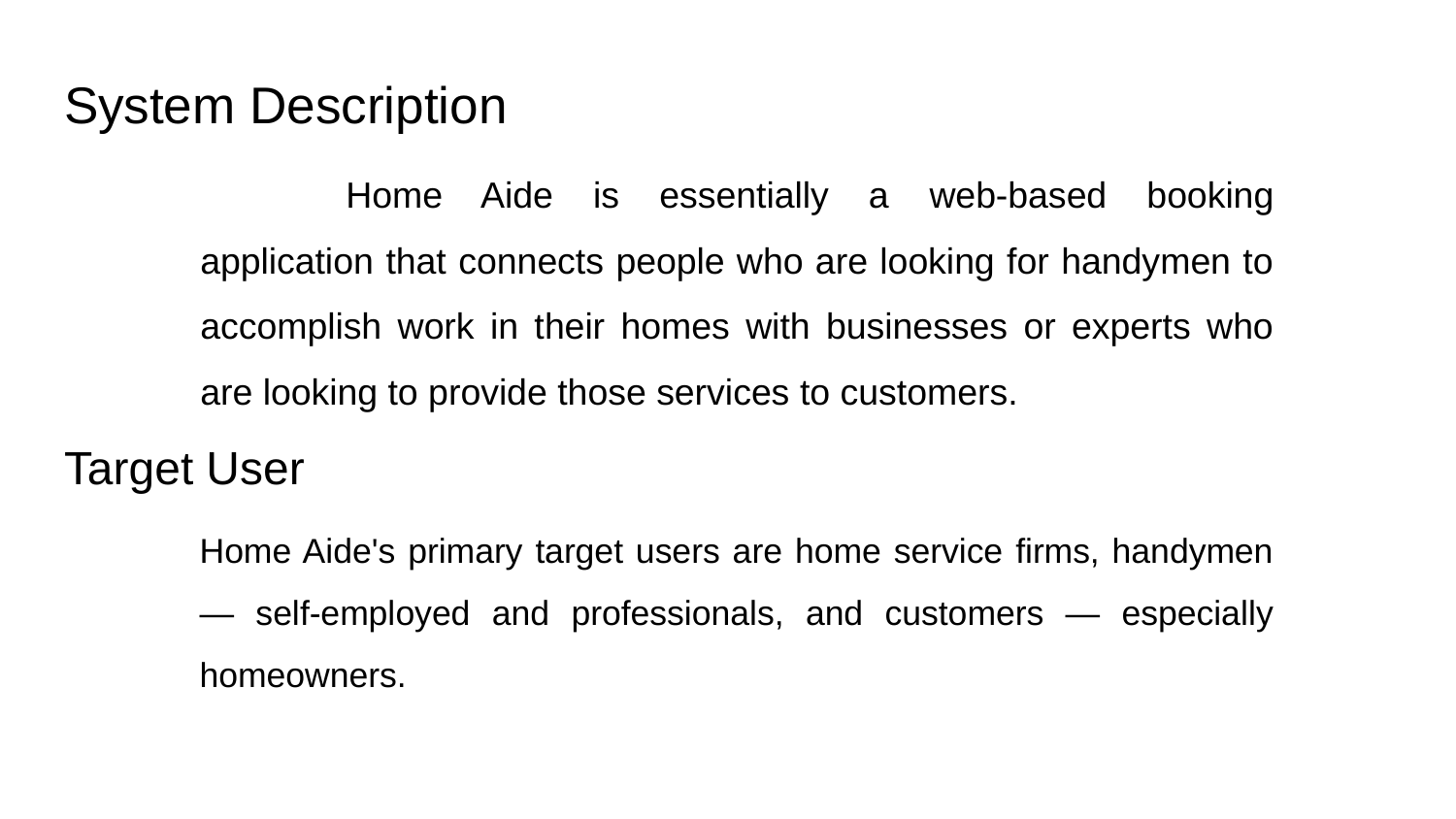

# System Description
	Home Aide is essentially a web-based booking application that connects people who are looking for handymen to accomplish work in their homes with businesses or experts who are looking to provide those services to customers.
Target User
	Home Aide's primary target users are home service firms, handymen — self-employed and professionals, and customers — especially homeowners.